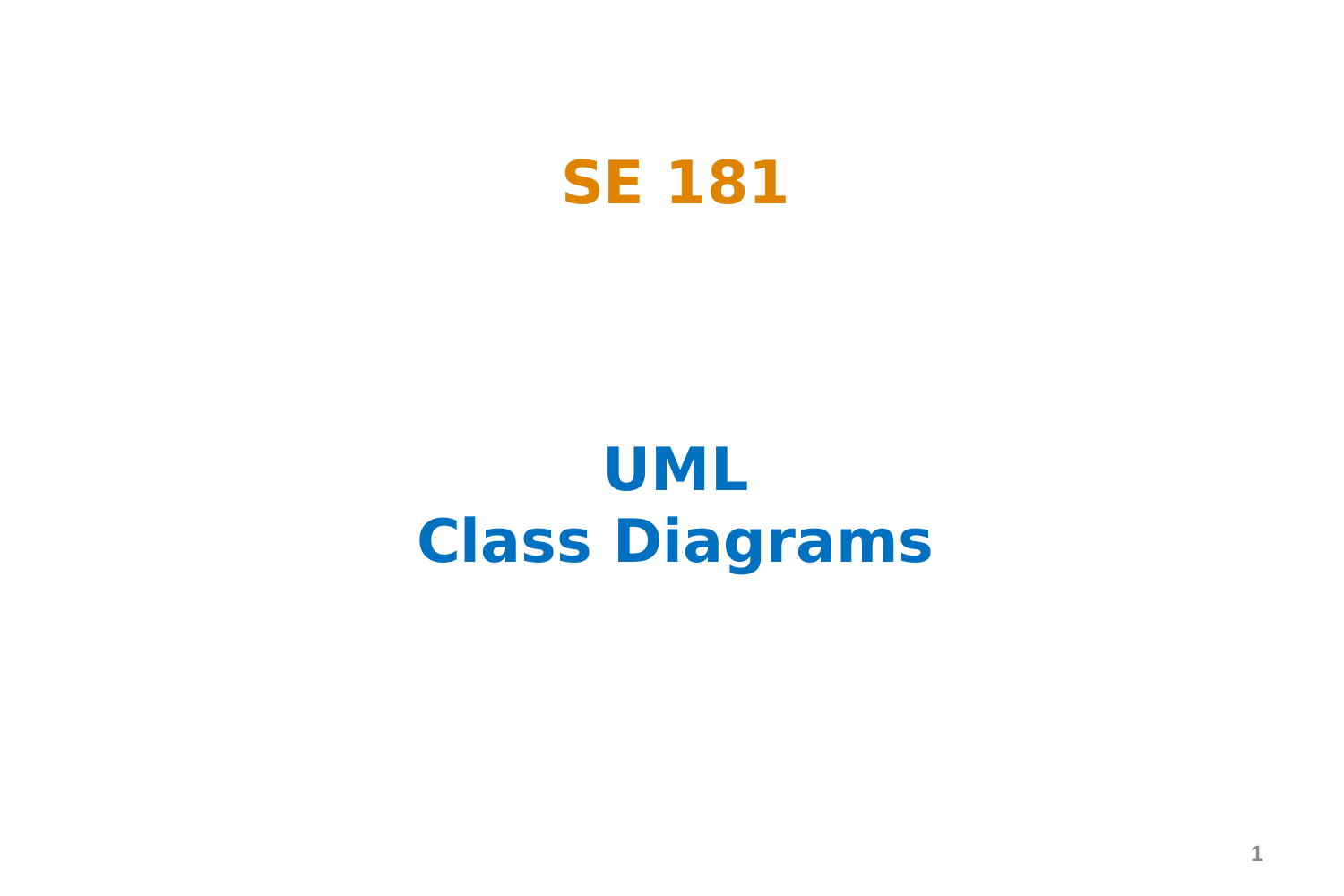

# SE 181 UML Class Diagrams

1